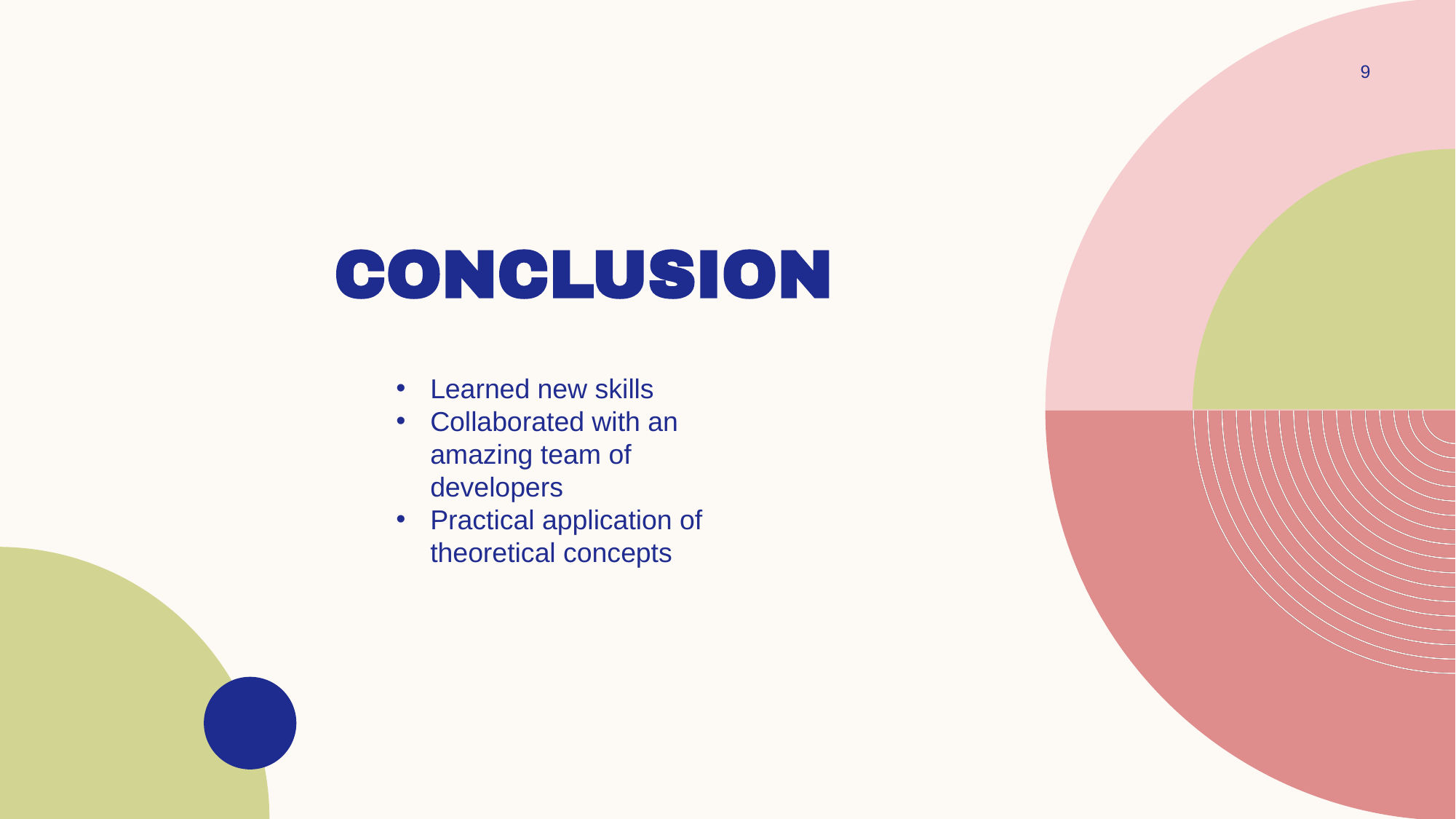

9
# conclusion
Learned new skills
Collaborated with an amazing team of developers
Practical application of theoretical concepts